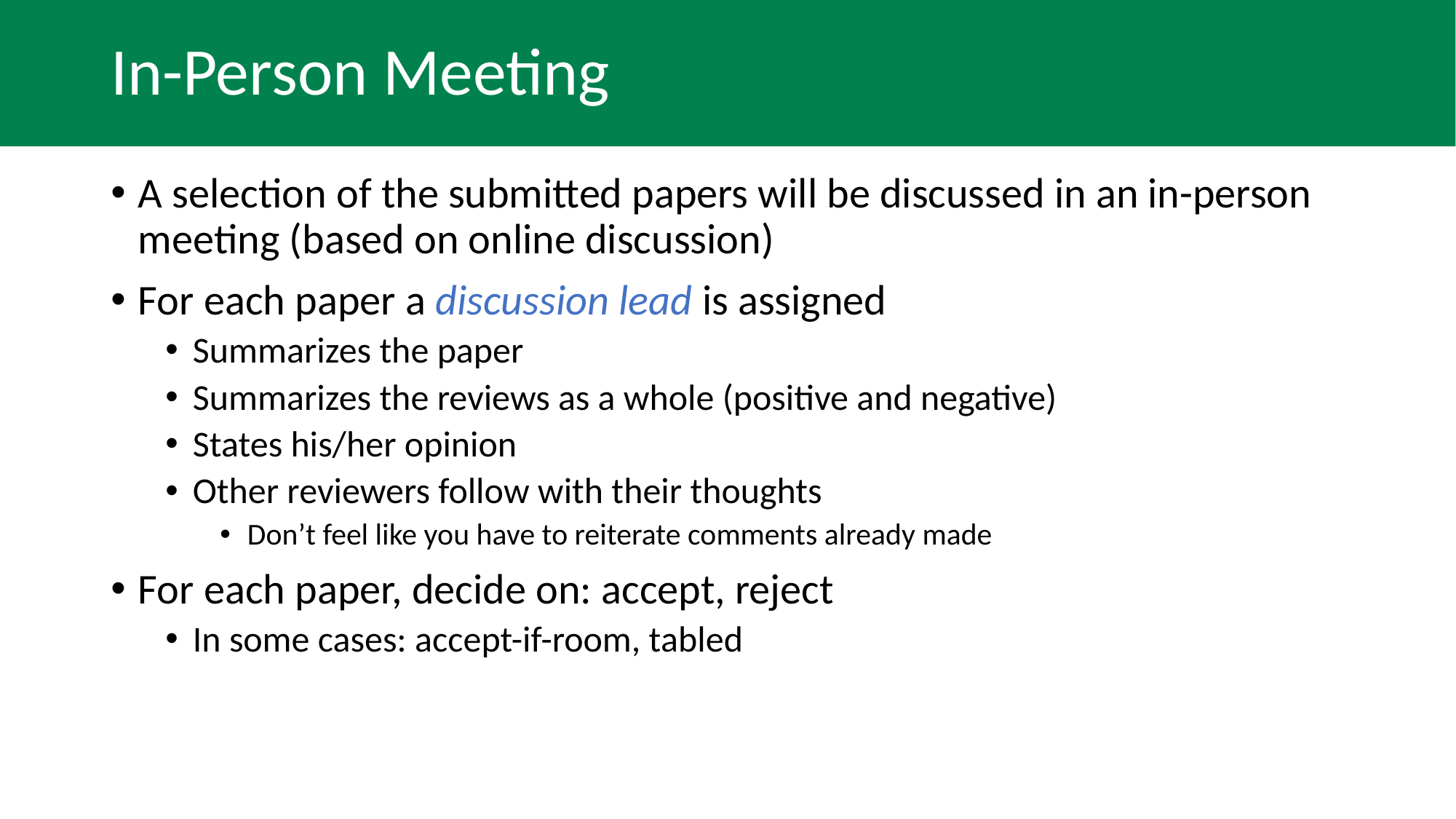

# In-Person Meeting
A selection of the submitted papers will be discussed in an in-person meeting (based on online discussion)
For each paper a discussion lead is assigned
Summarizes the paper
Summarizes the reviews as a whole (positive and negative)
States his/her opinion
Other reviewers follow with their thoughts
Don’t feel like you have to reiterate comments already made
For each paper, decide on: accept, reject
In some cases: accept-if-room, tabled